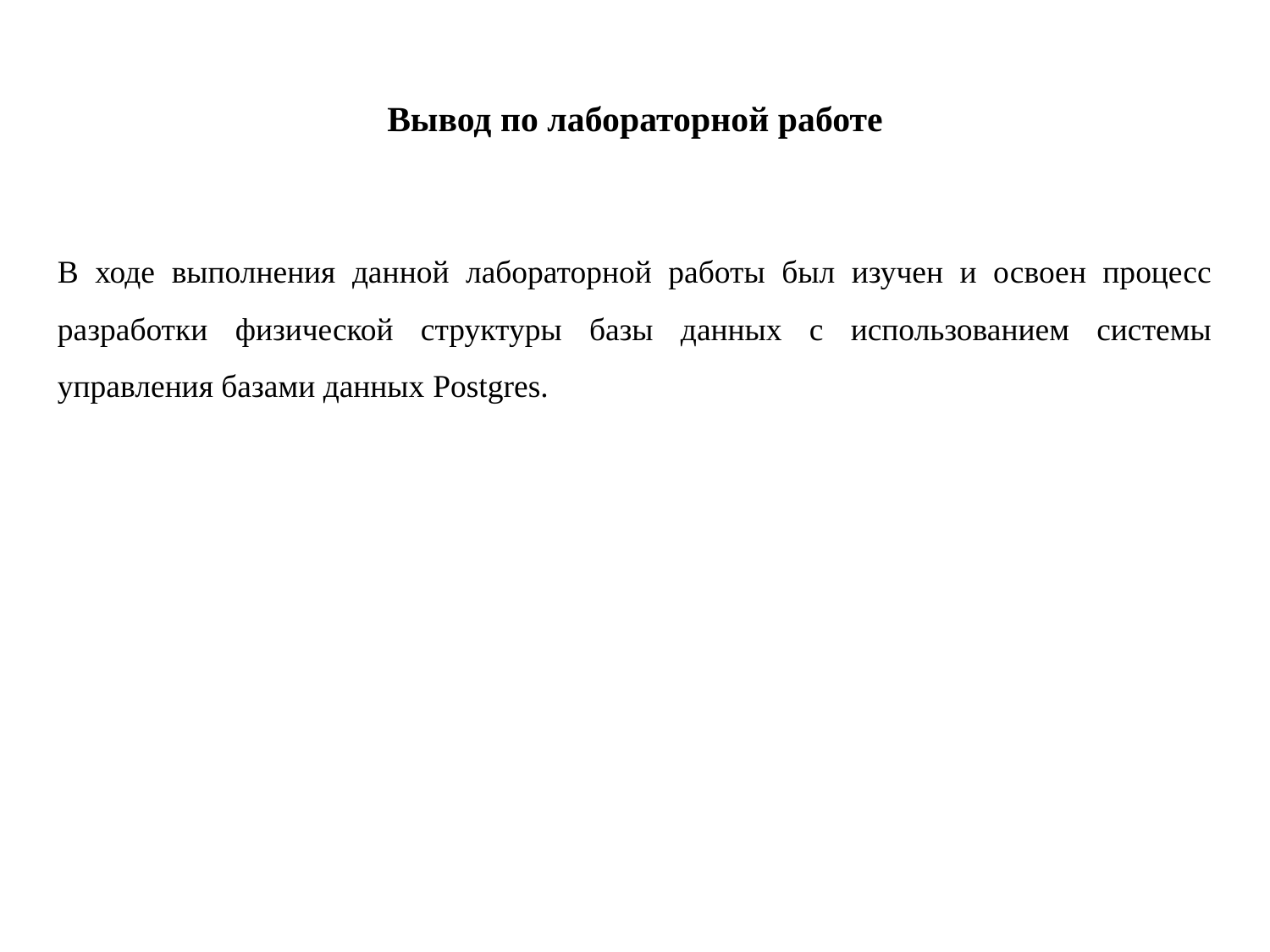

# Вывод по лабораторной работе
В ходе выполнения данной лабораторной работы был изучен и освоен процесс разработки физической структуры базы данных с использованием системы управления базами данных Postgres.